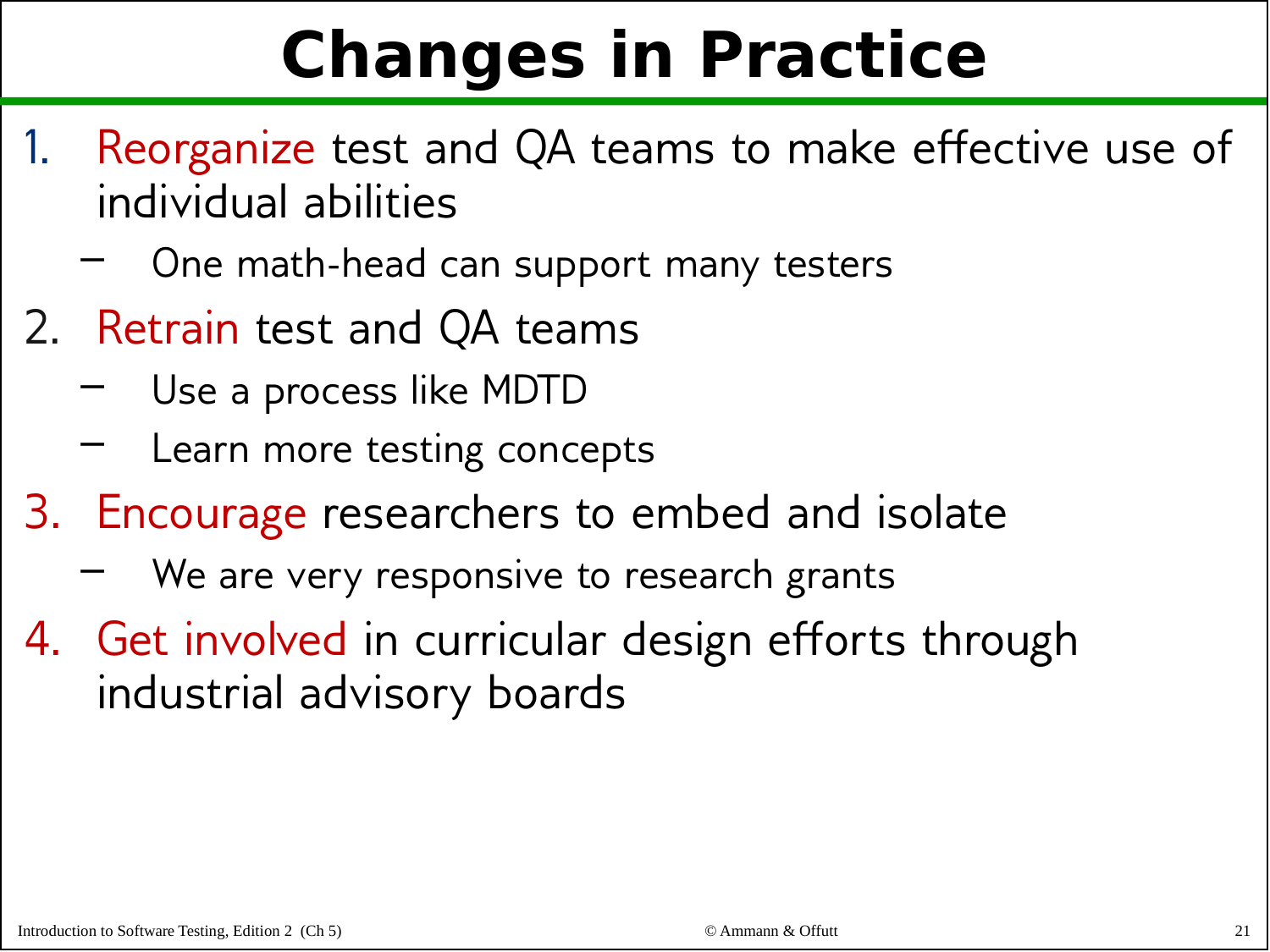

# Changes in Practice
Reorganize test and QA teams to make effective use of individual abilities
One math-head can support many testers
Retrain test and QA teams
Use a process like MDTD
Learn more testing concepts
Encourage researchers to embed and isolate
We are very responsive to research grants
Get involved in curricular design efforts through industrial advisory boards
21
© Ammann & Offutt
Introduction to Software Testing, Edition 2  (Ch 5)